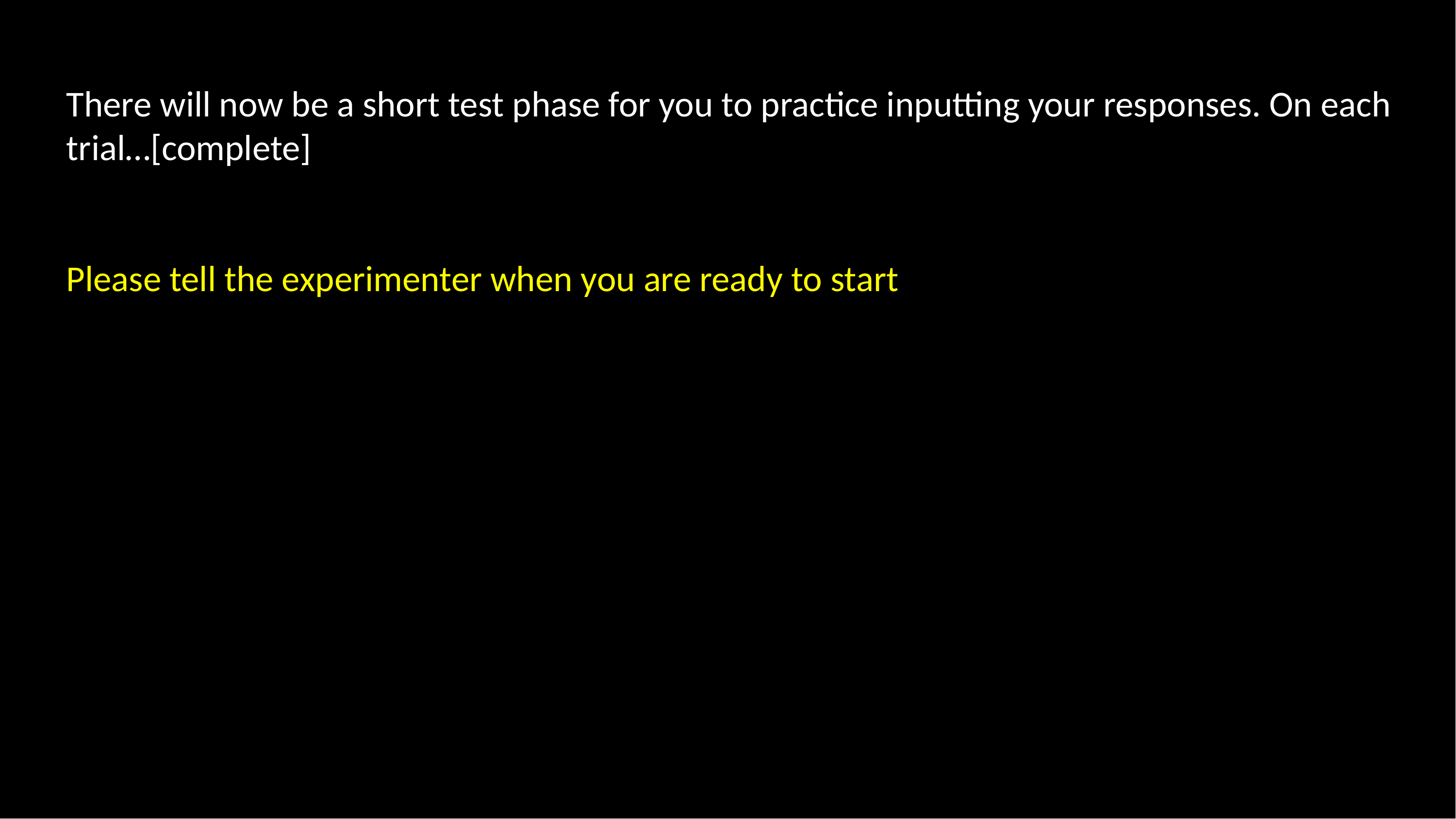

There will now be a short test phase for you to practice inputting your responses. On each trial…[complete]

Please tell the experimenter when you are ready to start